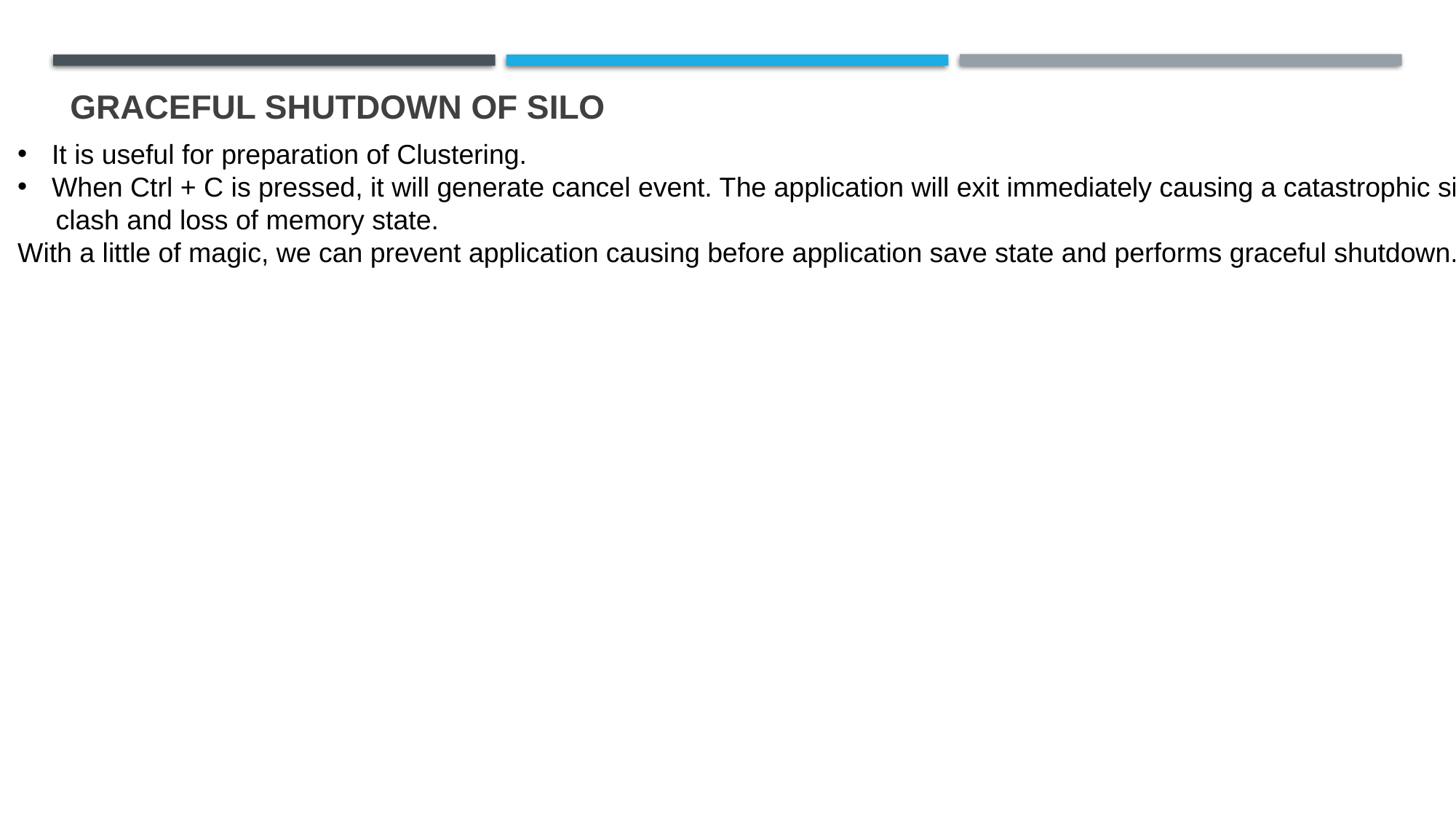

# Graceful SHUTDOWN of silo
It is useful for preparation of Clustering.
When Ctrl + C is pressed, it will generate cancel event. The application will exit immediately causing a catastrophic silo
     clash and loss of memory state.
With a little of magic, we can prevent application causing before application save state and performs graceful shutdown.